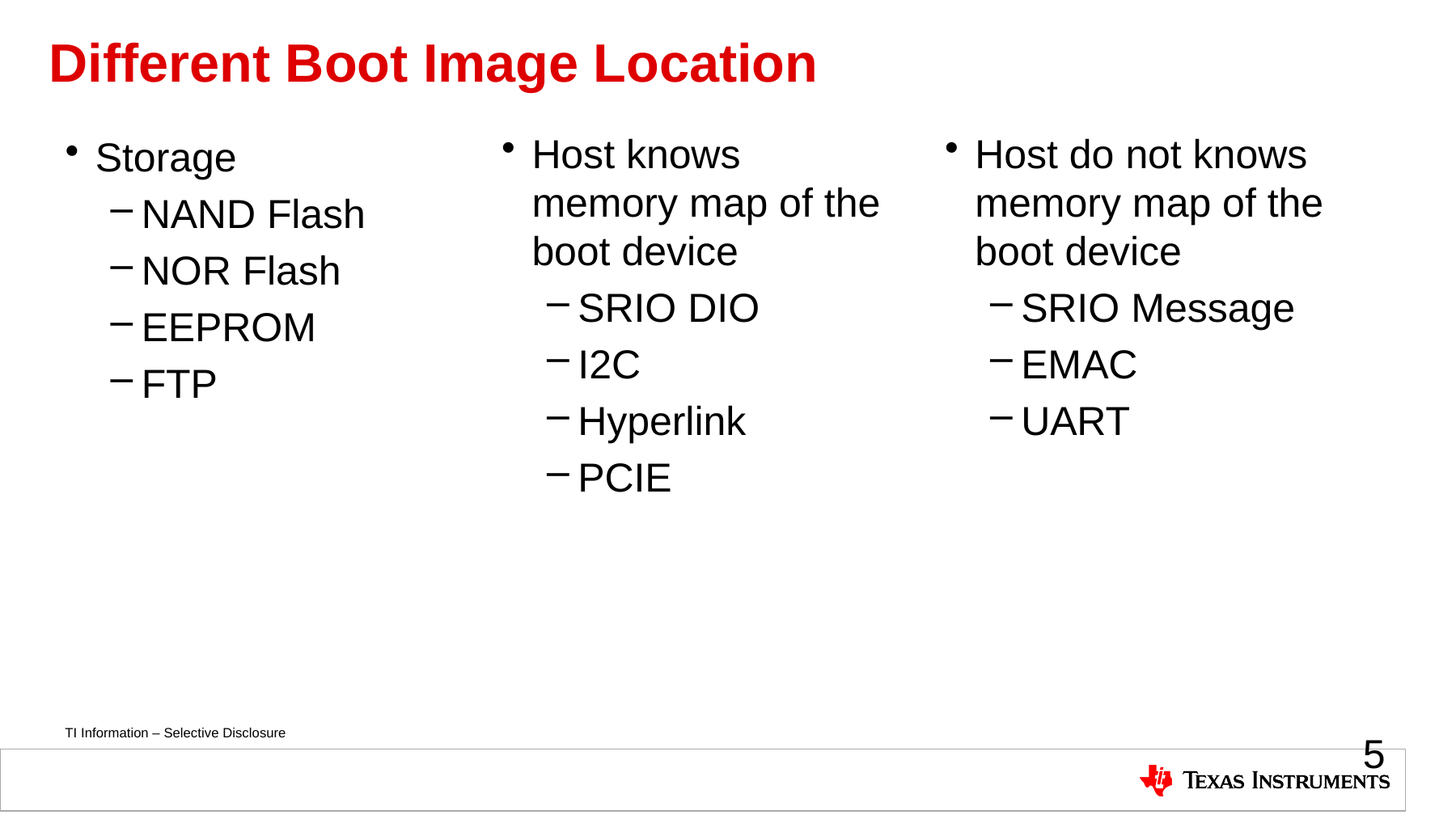

# Different Boot Image Location
Host do not knows memory map of the boot device
SRIO Message
EMAC
UART

Host knows memory map of the boot device
SRIO DIO
I2C
Hyperlink
PCIE

Storage
NAND Flash
NOR Flash
EEPROM
FTP

5